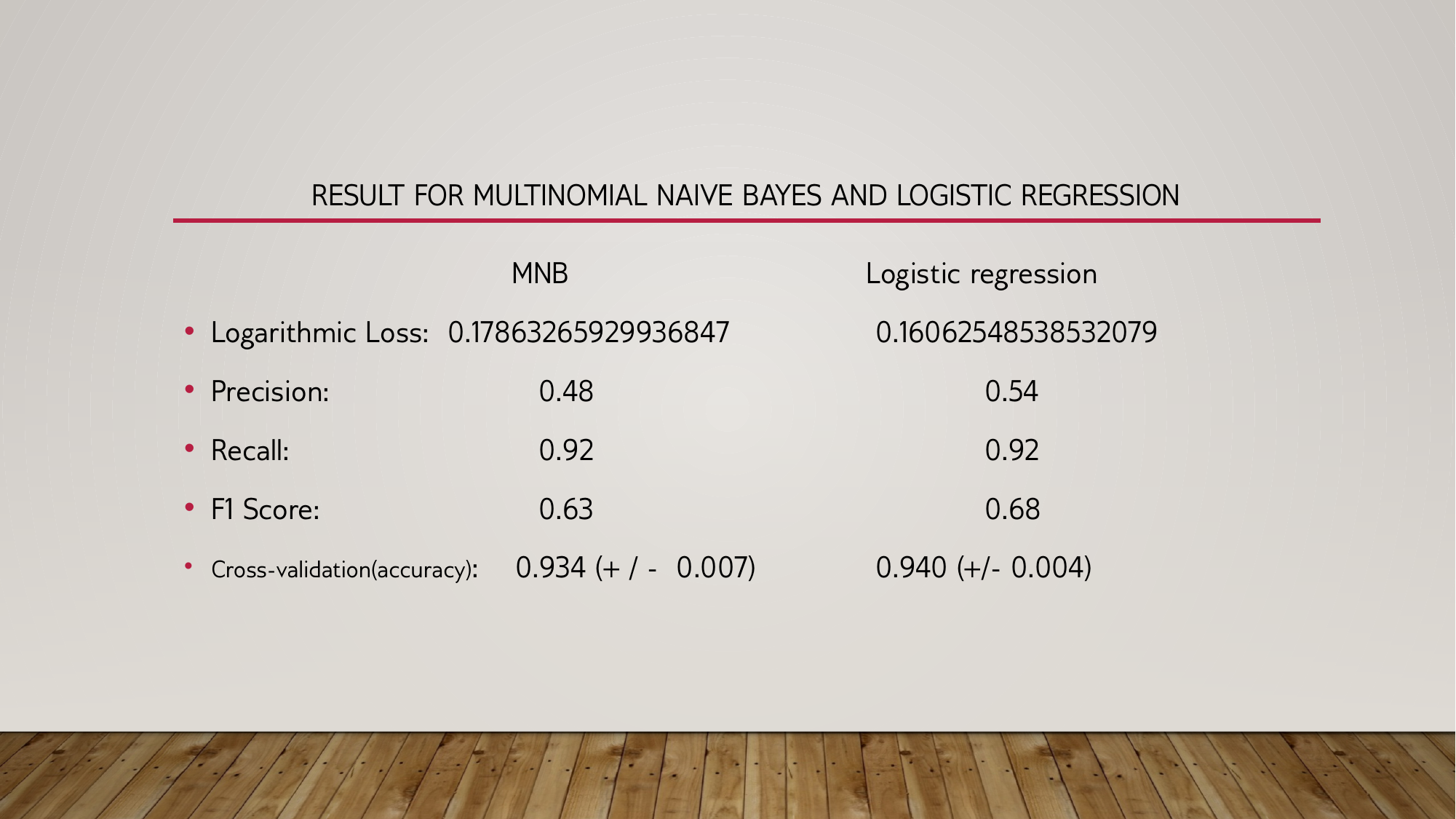

# Result for Multinomial naive bayes and Logistic regression
   			MNB			   Logistic regression
Logarithmic Loss:  0.17863265929936847		 0.16062548538532079
Precision: 		0.48				 0.54
Recall:      		0.92				 0.92
F1 Score:  		0.63				 0.68
Cross-validation(accuracy):    0.934 (+ / -  0.007)		 0.940 (+/- 0.004)